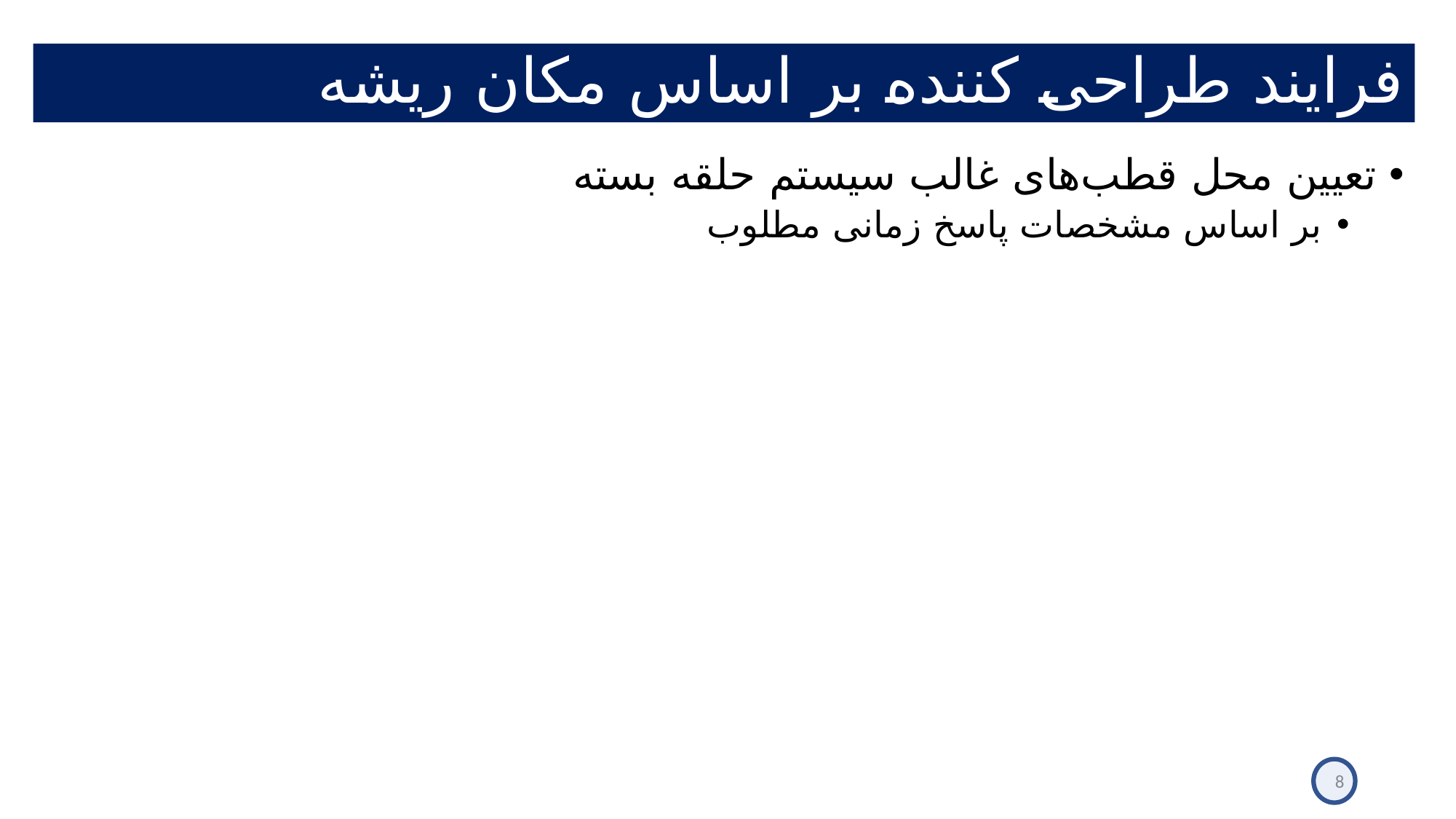

# فرایند طراحی کننده بر اساس مکان ریشه
تعیین محل قطب‌های غالب سیستم حلقه بسته
بر اساس مشخصات پاسخ زمانی مطلوب

8